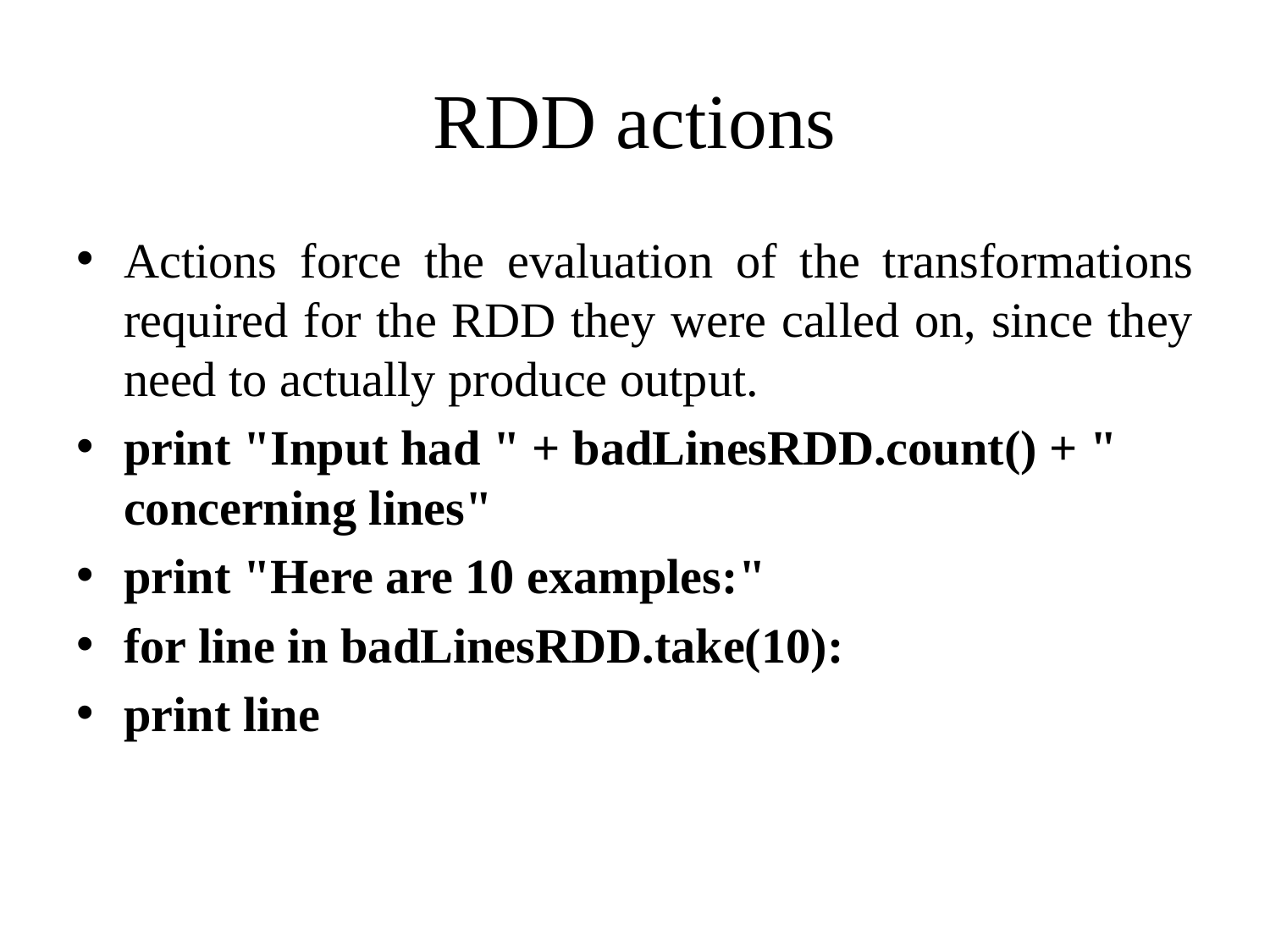

# RDD actions
Actions force the evaluation of the transformations required for the RDD they were called on, since they need to actually produce output.
print "Input had " + badLinesRDD.count() + " concerning lines"
print "Here are 10 examples:"
for line in badLinesRDD.take(10):
print line